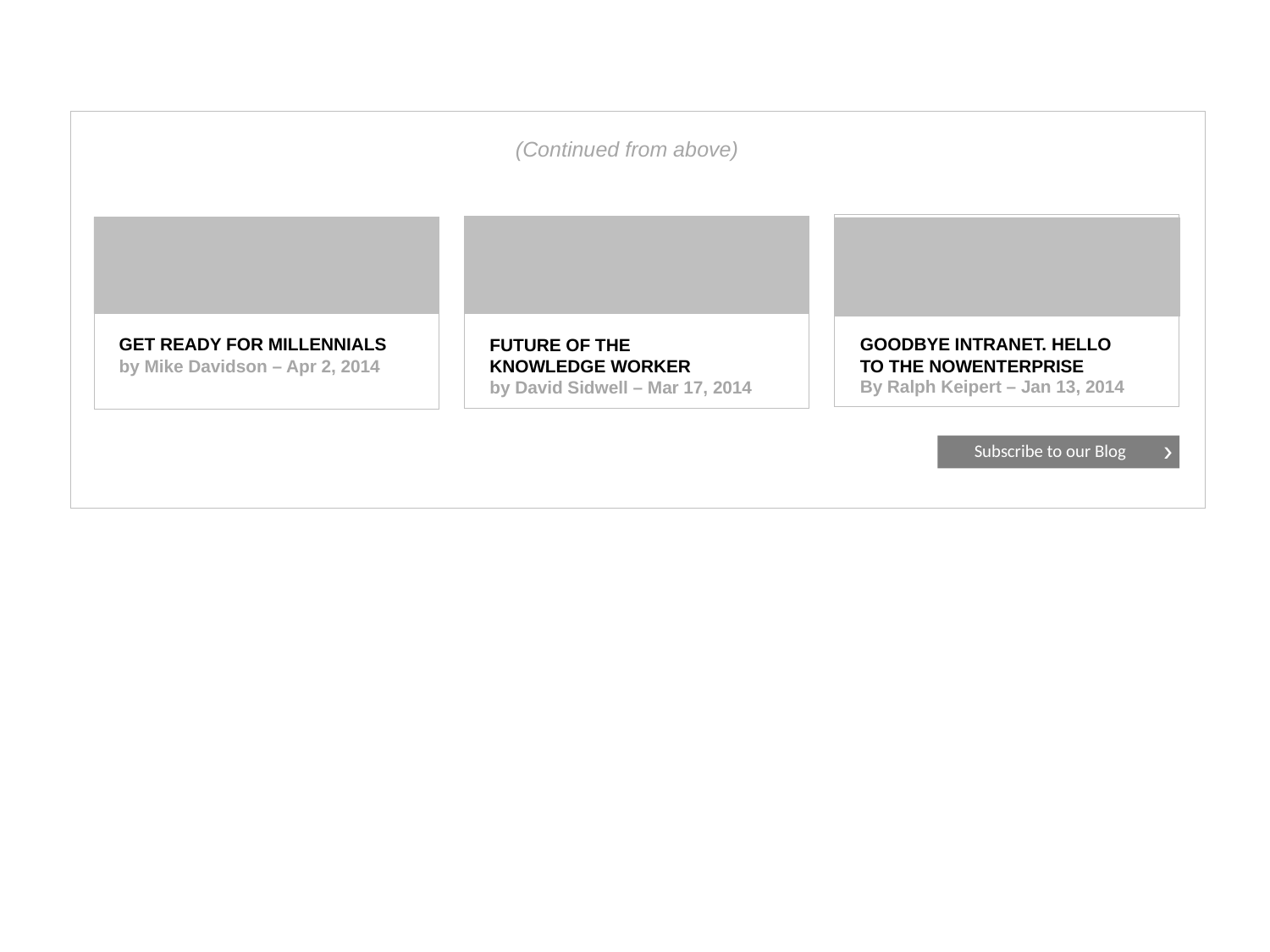

(Continued from above)

GET READY FOR MILLENNIALS
by Mike Davidson – Apr 2, 2014

FUTURE OF THE
KNOWLEDGE WORKER
by David Sidwell – Mar 17, 2014

GOODBYE INTRANET. HELLO TO THE NOWENTERPRISE
By Ralph Keipert – Jan 13, 2014

Subscribe to our Blog